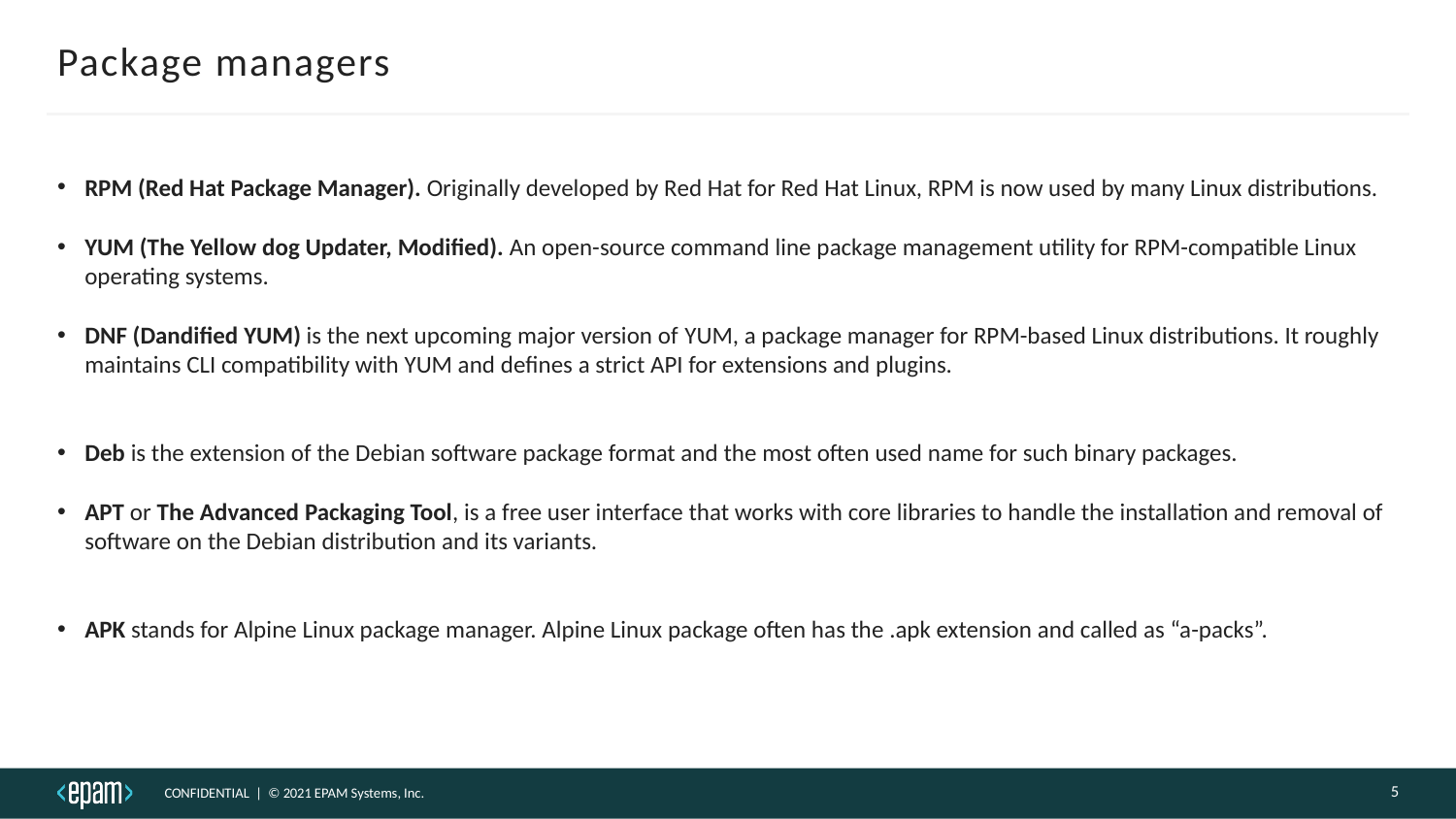

# Package managers
RPM (Red Hat Package Manager). Originally developed by Red Hat for Red Hat Linux, RPM is now used by many Linux distributions.
YUM (The Yellow dog Updater, Modified). An open-source command line package management utility for RPM-compatible Linux operating systems.
DNF (Dandified YUM) is the next upcoming major version of YUM, a package manager for RPM-based Linux distributions. It roughly maintains CLI compatibility with YUM and defines a strict API for extensions and plugins.
Deb is the extension of the Debian software package format and the most often used name for such binary packages.
APT or The Advanced Packaging Tool, is a free user interface that works with core libraries to handle the installation and removal of software on the Debian distribution and its variants.
APK stands for Alpine Linux package manager. Alpine Linux package often has the .apk extension and called as “a-packs”.

5